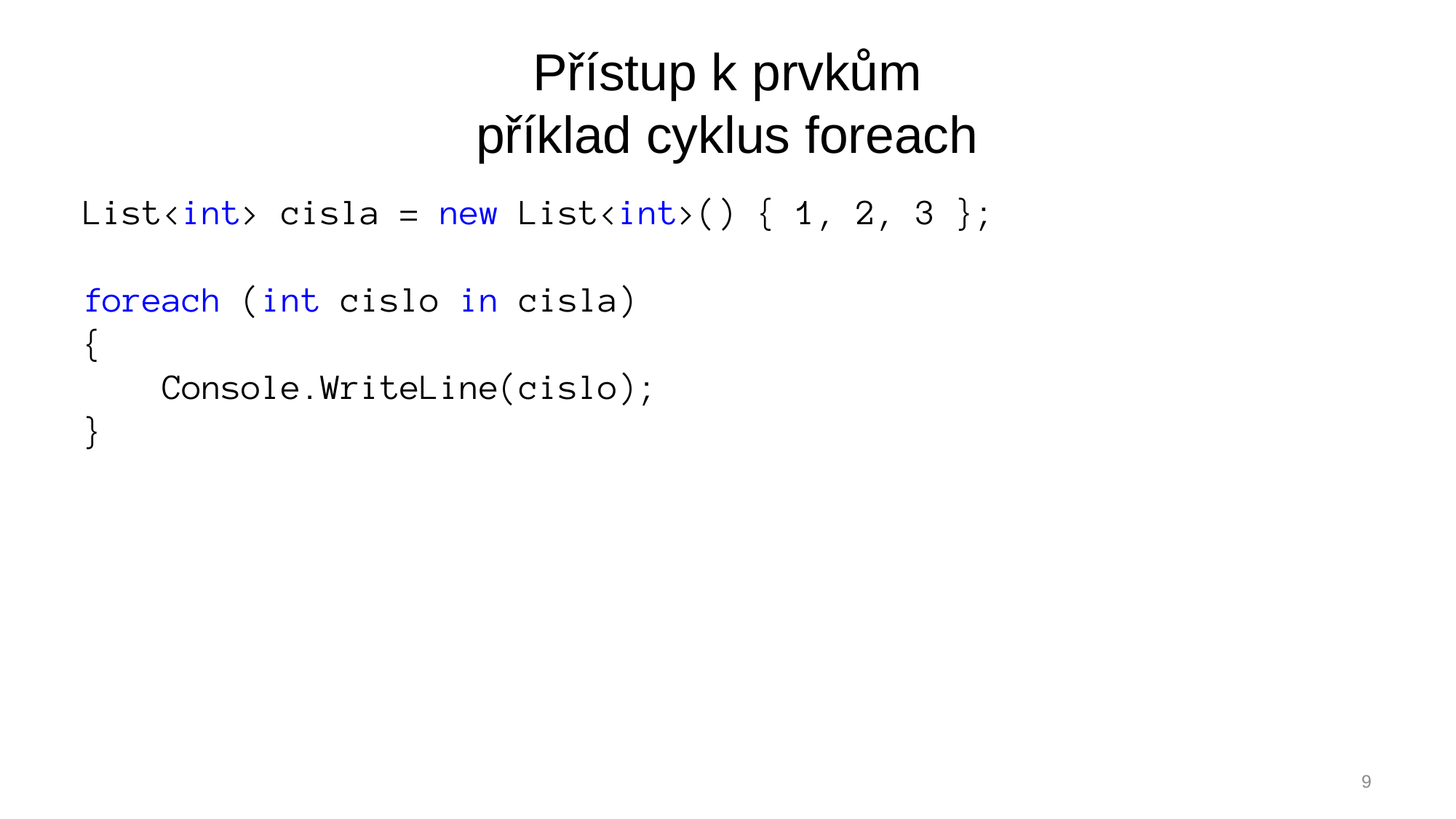

# Přístup k prvkům příklad cyklus foreach
List<int> cisla = new List<int>() { 1, 2, 3 };

foreach (int cislo in cisla)
{
    Console.WriteLine(cislo);
}
9